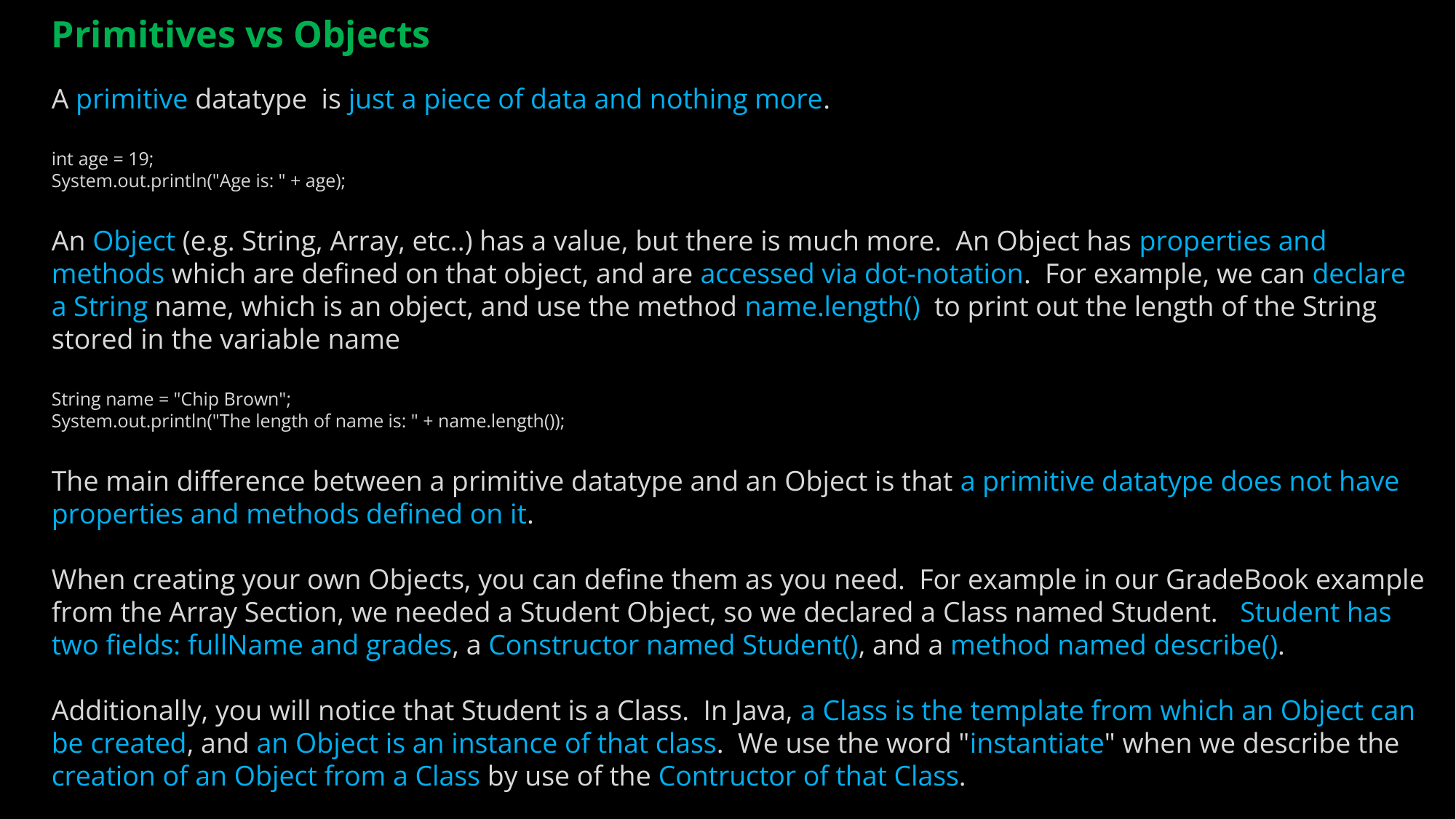

Primitives vs Objects
A primitive datatype  is just a piece of data and nothing more.

int age = 19;
System.out.println("Age is: " + age);

An Object (e.g. String, Array, etc..) has a value, but there is much more.  An Object has properties and methods which are defined on that object, and are accessed via dot-notation.  For example, we can declare a String name, which is an object, and use the method name.length()  to print out the length of the String stored in the variable name

String name = "Chip Brown";
System.out.println("The length of name is: " + name.length());

The main difference between a primitive datatype and an Object is that a primitive datatype does not have properties and methods defined on it.

When creating your own Objects, you can define them as you need.  For example in our GradeBook example from the Array Section, we needed a Student Object, so we declared a Class named Student.   Student has two fields: fullName and grades, a Constructor named Student(), and a method named describe().

Additionally, you will notice that Student is a Class.  In Java, a Class is the template from which an Object can be created, and an Object is an instance of that class.  We use the word "instantiate" when we describe the creation of an Object from a Class by use of the Contructor of that Class.